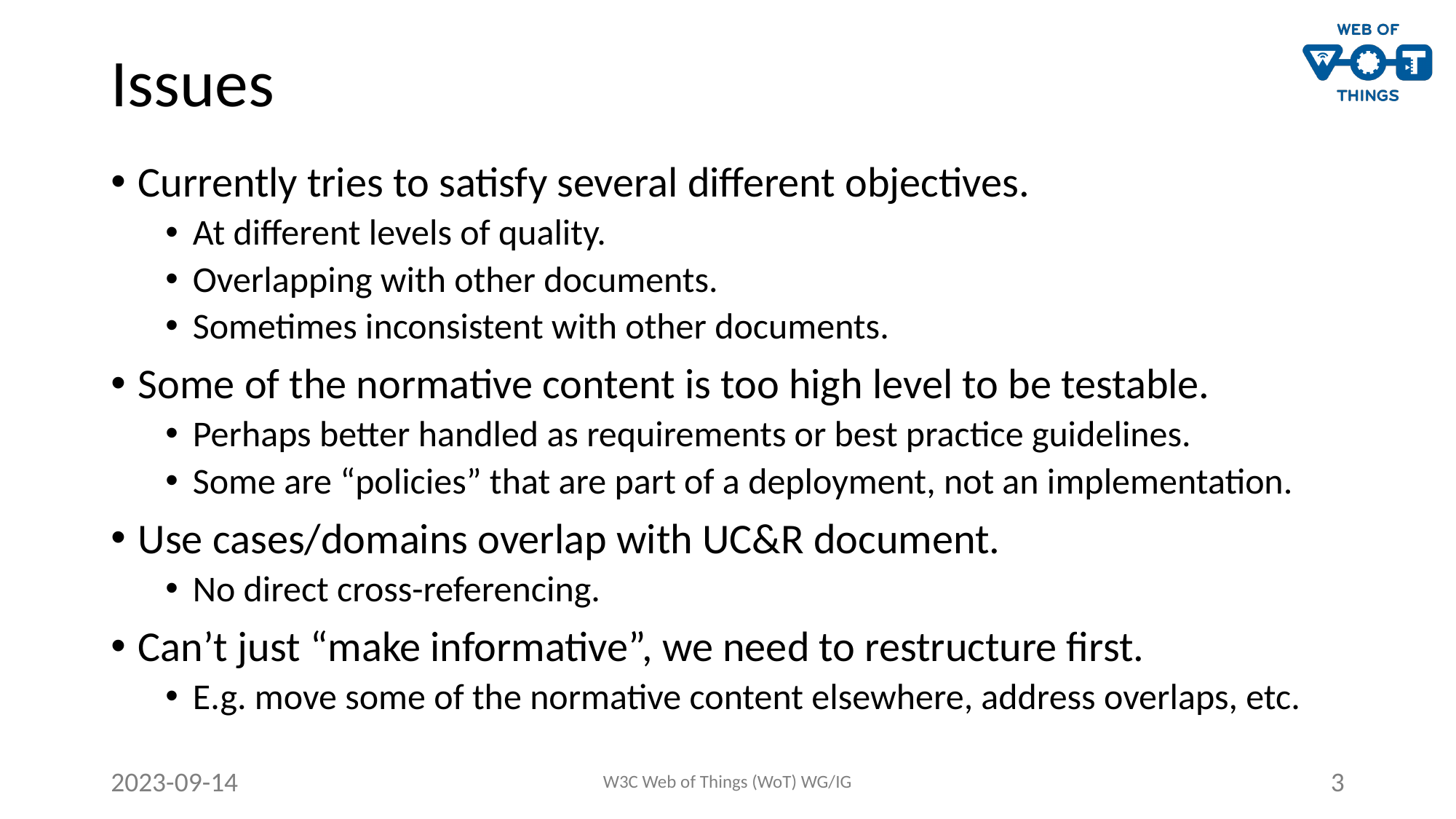

# Issues
Currently tries to satisfy several different objectives.
At different levels of quality.
Overlapping with other documents.
Sometimes inconsistent with other documents.
Some of the normative content is too high level to be testable.
Perhaps better handled as requirements or best practice guidelines.
Some are “policies” that are part of a deployment, not an implementation.
Use cases/domains overlap with UC&R document.
No direct cross-referencing.
Can’t just “make informative”, we need to restructure first.
E.g. move some of the normative content elsewhere, address overlaps, etc.
2023-09-14
W3C Web of Things (WoT) WG/IG
3